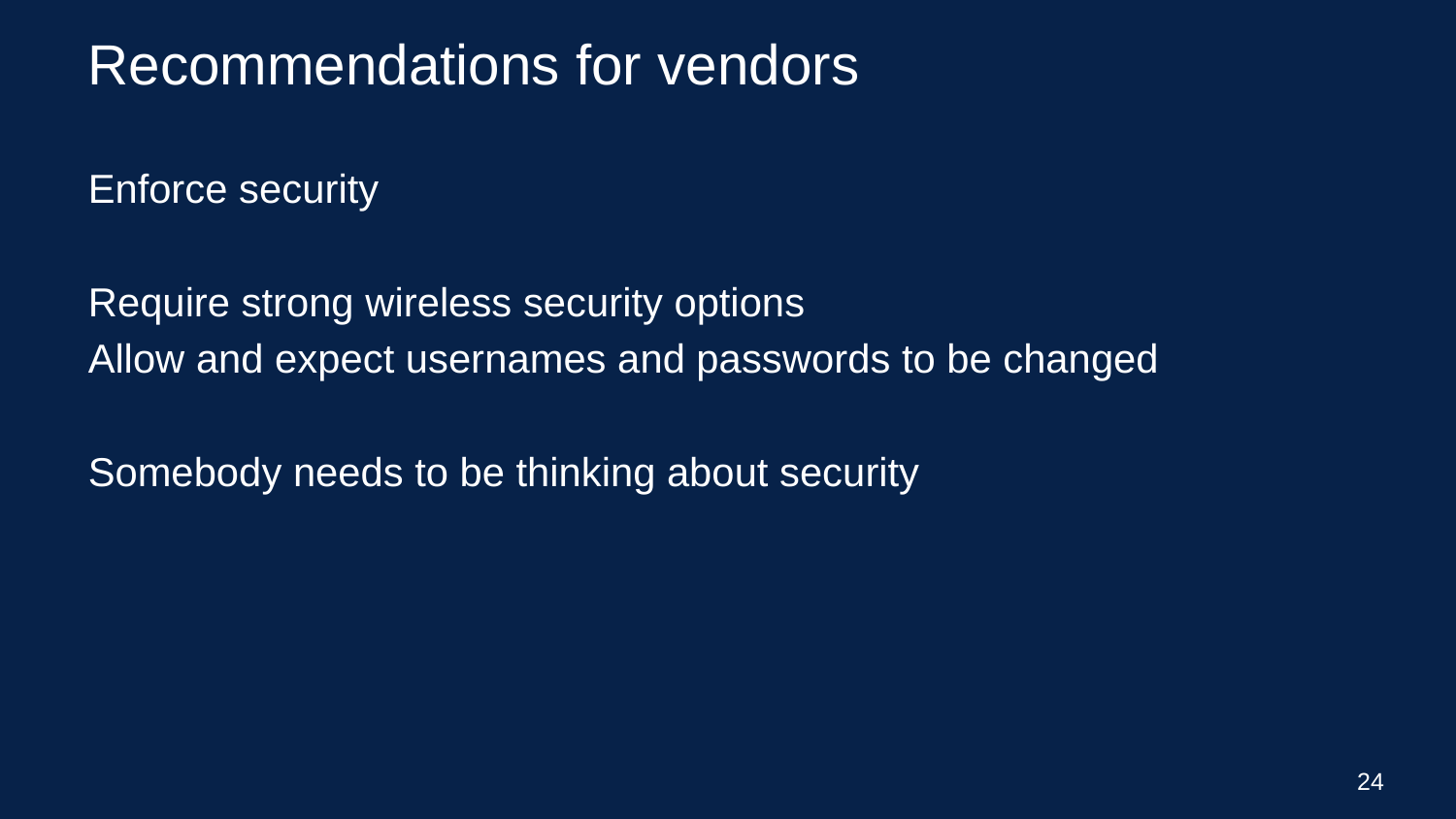

# Recommendations for vendors
Enforce security

Require strong wireless security options
Allow and expect usernames and passwords to be changed

Somebody needs to be thinking about security
24